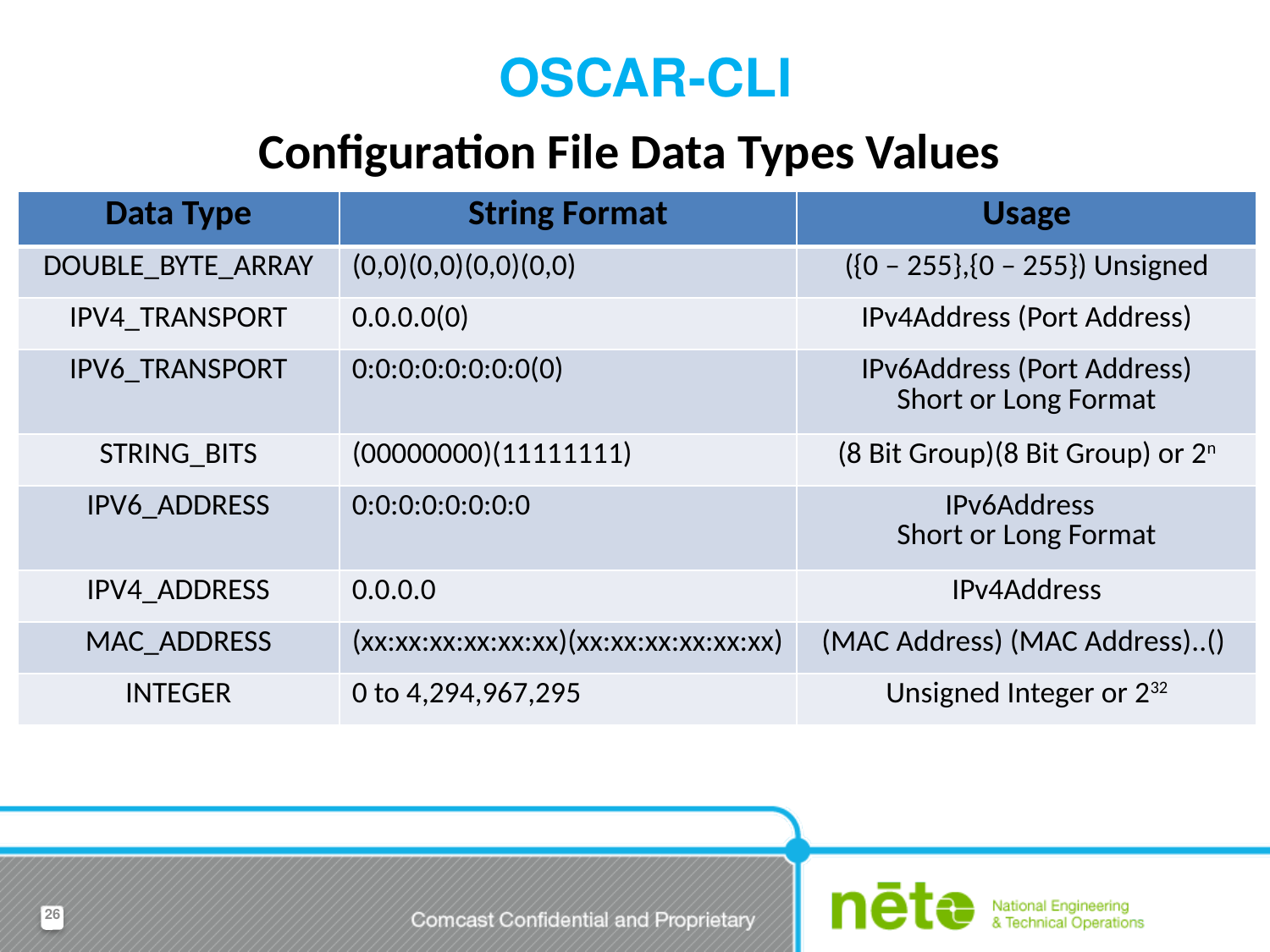

# OSCAR-CLI
Configuration File Data Types Values

| Data Type | String Format | Usage |
| --- | --- | --- |
| DOUBLE\_BYTE\_ARRAY | (0,0)(0,0)(0,0)(0,0) | ({0 – 255},{0 – 255}) Unsigned |
| IPV4\_TRANSPORT | 0.0.0.0(0) | IPv4Address (Port Address) |
| IPV6\_TRANSPORT | 0:0:0:0:0:0:0:0(0) | IPv6Address (Port Address) Short or Long Format |
| STRING\_BITS | (00000000)(11111111) | (8 Bit Group)(8 Bit Group) or 2n |
| IPV6\_ADDRESS | 0:0:0:0:0:0:0:0 | IPv6Address Short or Long Format |
| IPV4\_ADDRESS | 0.0.0.0 | IPv4Address |
| MAC\_ADDRESS | (xx:xx:xx:xx:xx:xx)(xx:xx:xx:xx:xx:xx) | (MAC Address) (MAC Address)..() |
| INTEGER | 0 to 4,294,967,295 | Unsigned Integer or 232 |